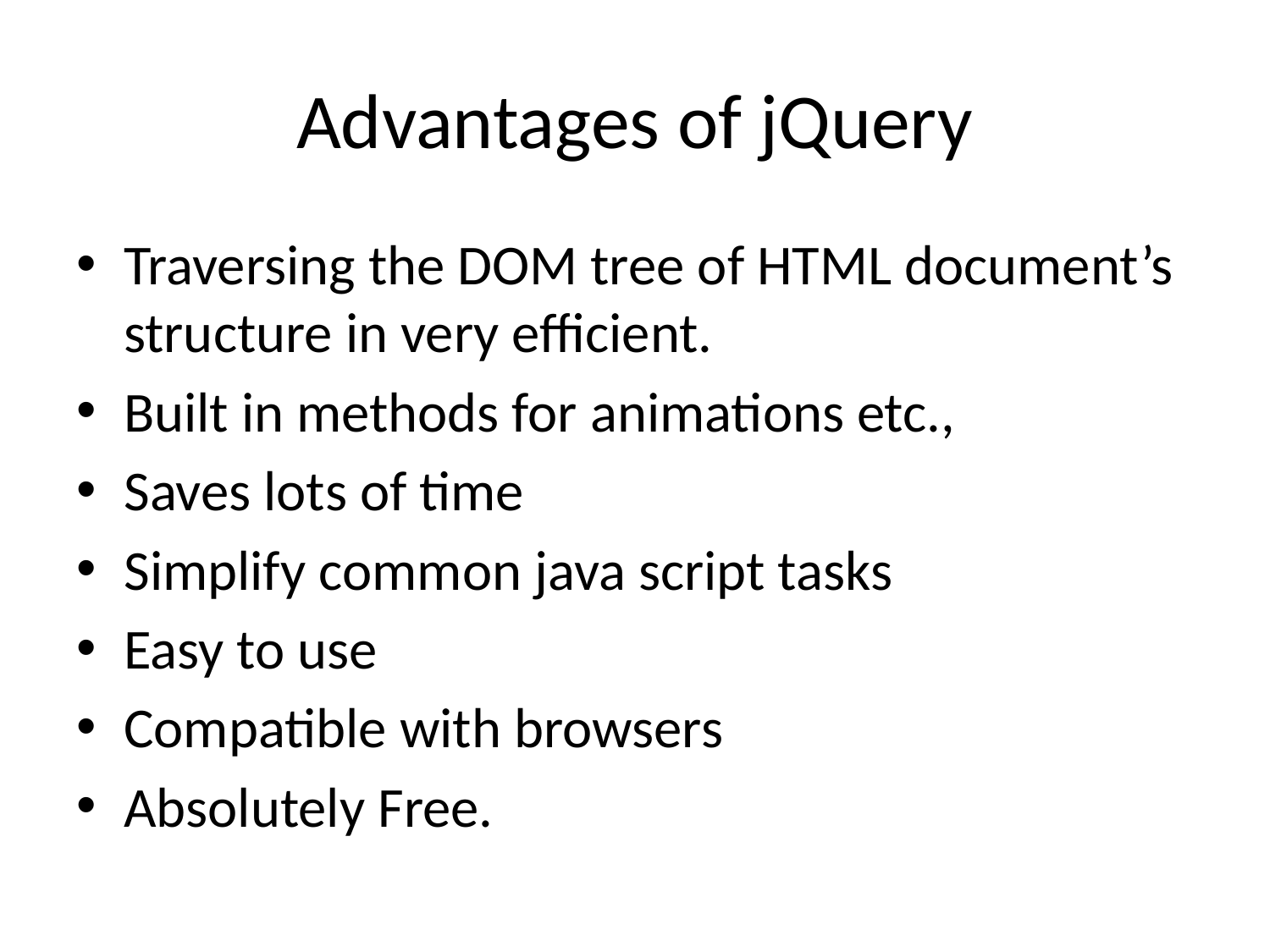

# Advantages of jQuery
Traversing the DOM tree of HTML document’s structure in very efficient.
Built in methods for animations etc.,
Saves lots of time
Simplify common java script tasks
Easy to use
Compatible with browsers
Absolutely Free.